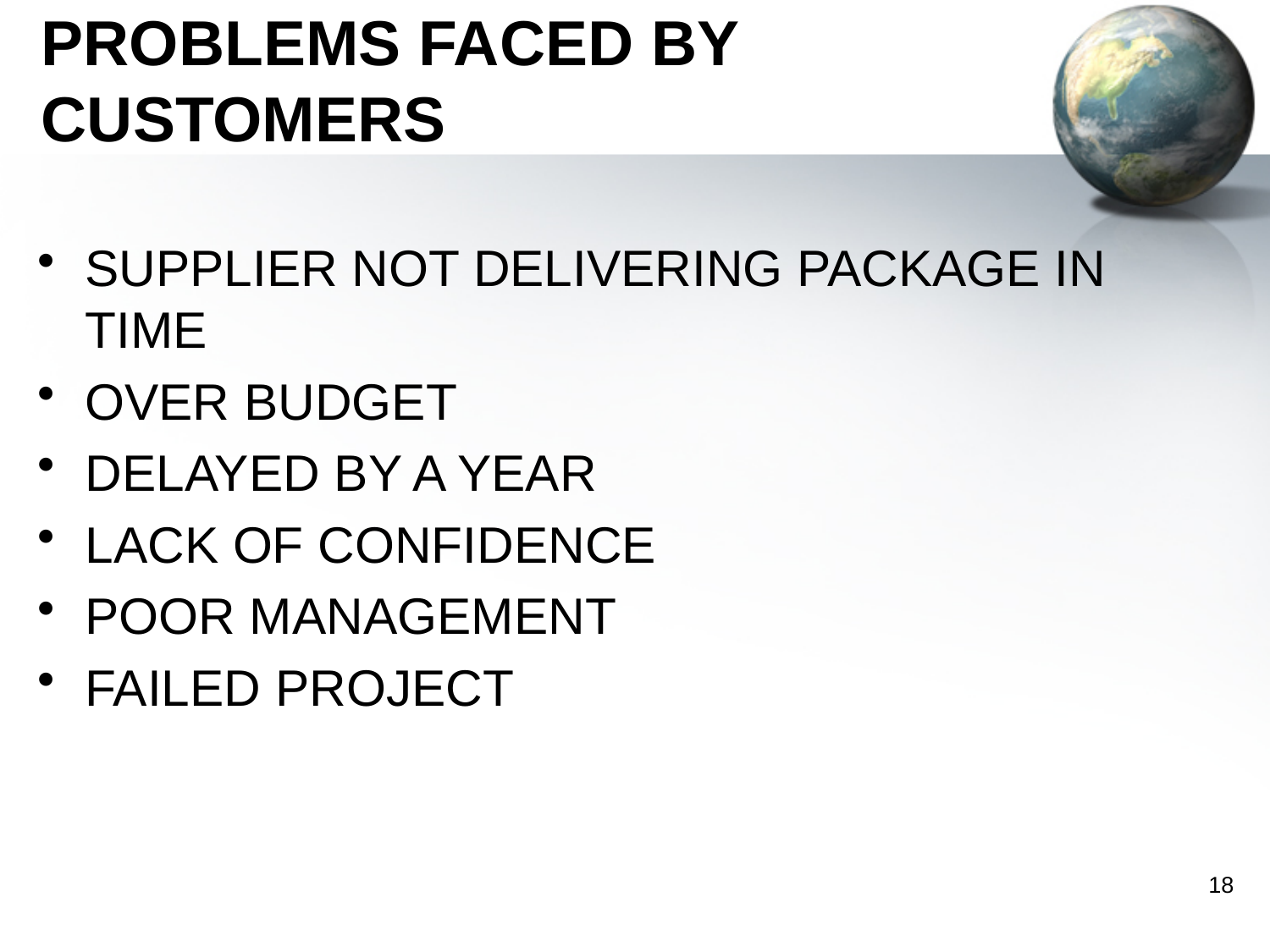

# PROBLEMS FACED BY CUSTOMERS
SUPPLIER NOT DELIVERING PACKAGE IN TIME
OVER BUDGET
DELAYED BY A YEAR
LACK OF CONFIDENCE
POOR MANAGEMENT
FAILED PROJECT
18